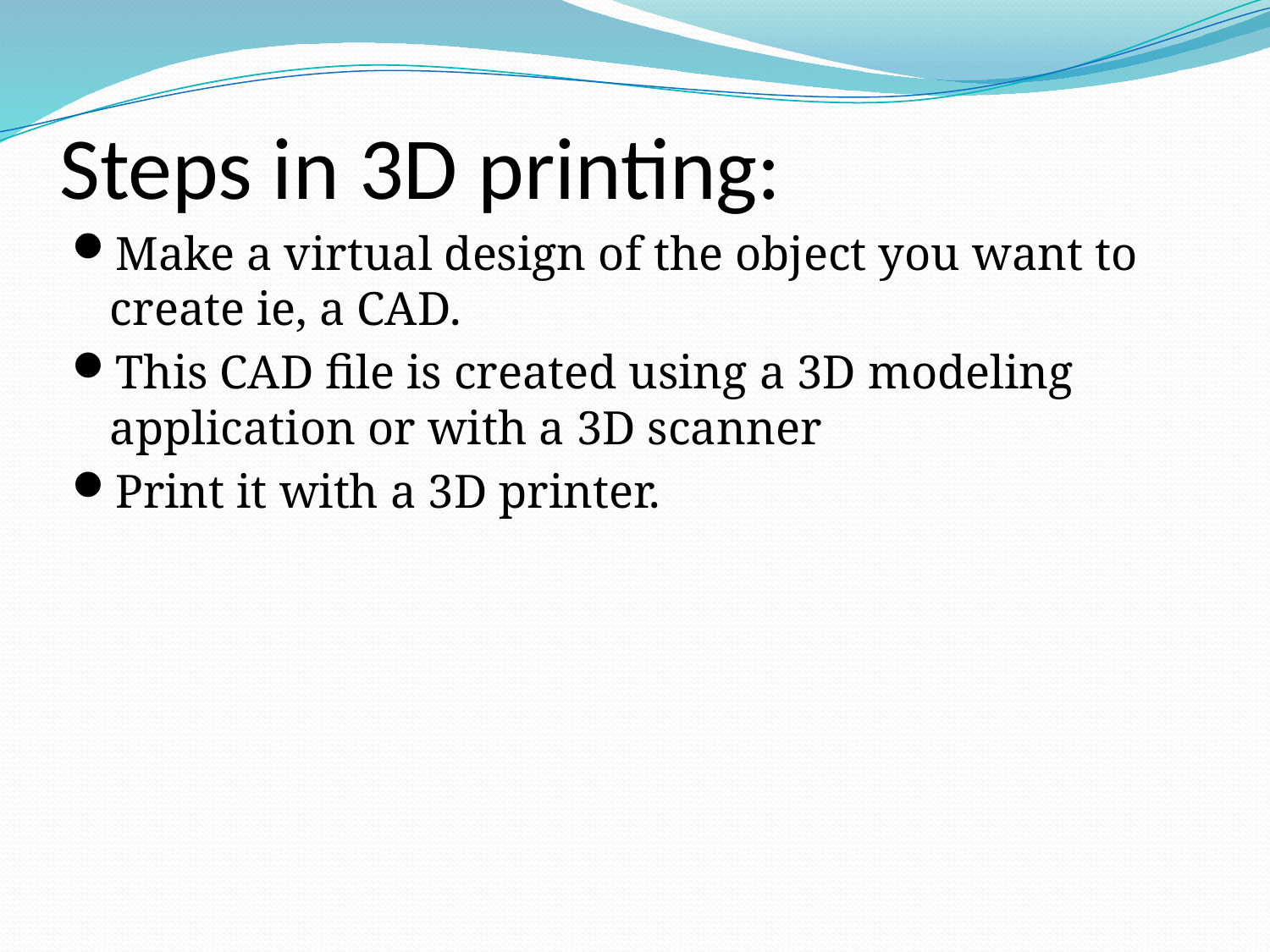

# Steps in 3D printing:
Make a virtual design of the object you want to create ie, a CAD.
This CAD file is created using a 3D modeling application or with a 3D scanner
Print it with a 3D printer.